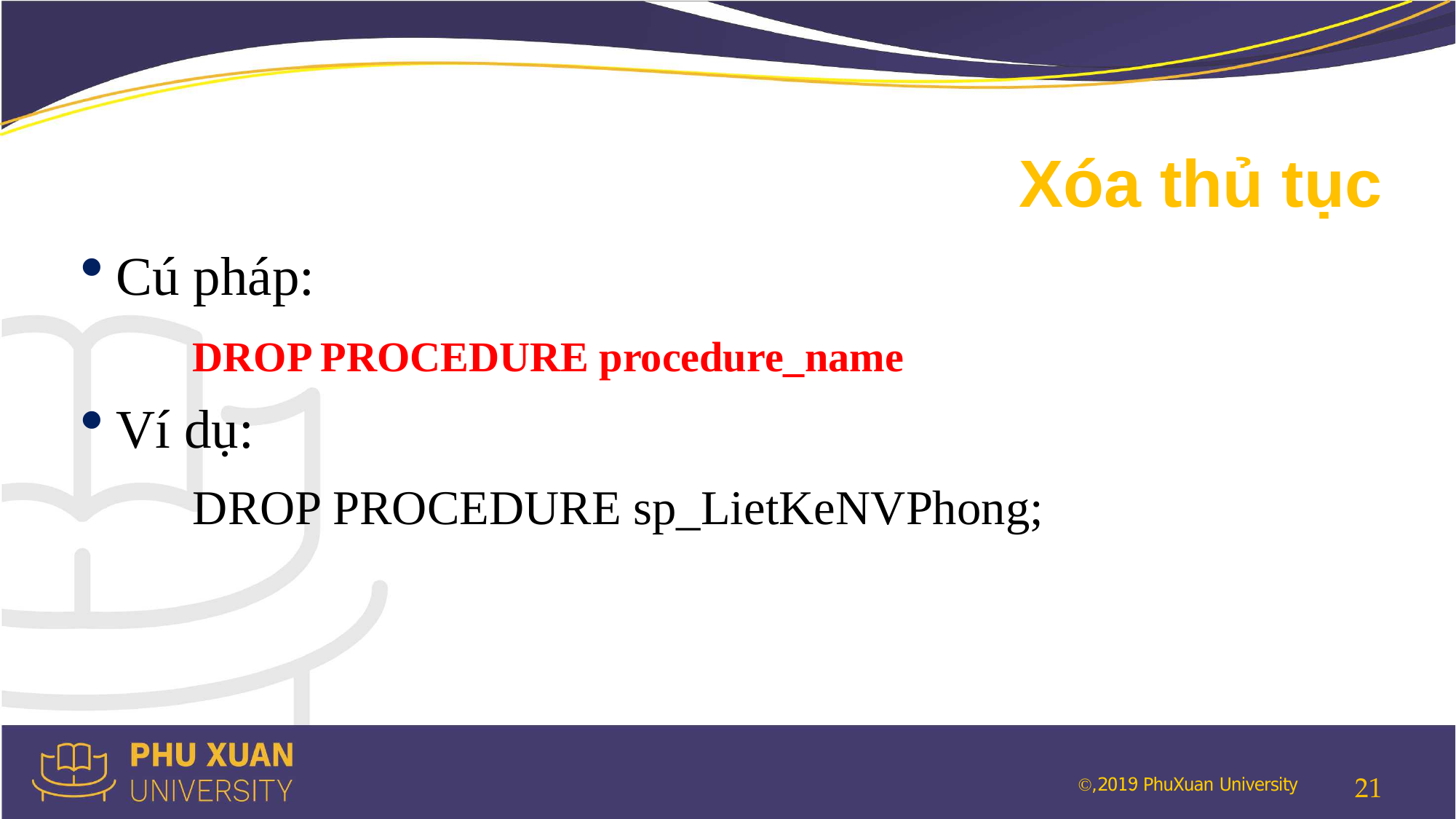

# Xóa thủ tục
Cú pháp:
	DROP PROCEDURE procedure_name
Ví dụ:
	DROP PROCEDURE sp_LietKeNVPhong;
21